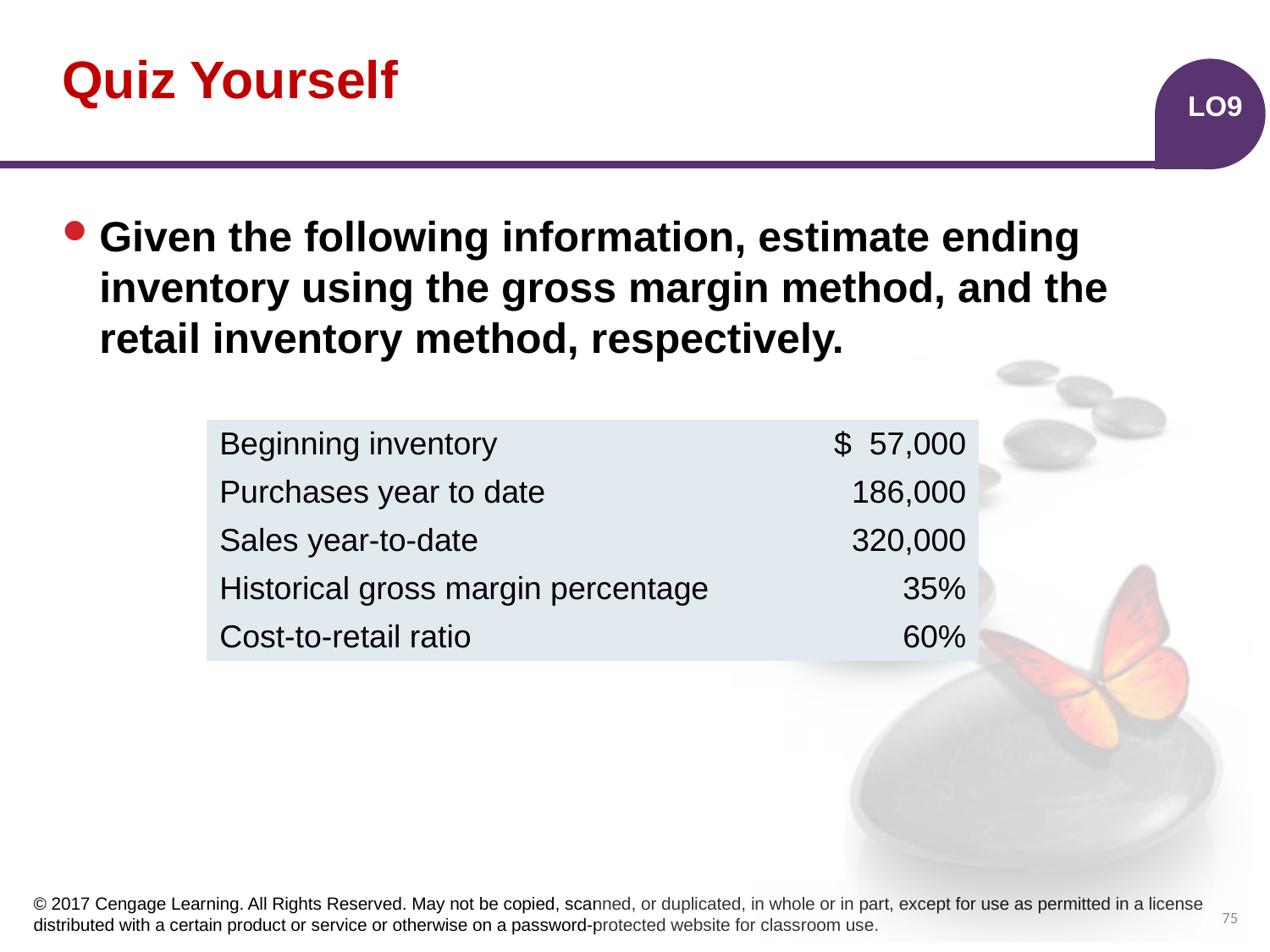

# Quiz Yourself
LO9
Given the following information, estimate ending inventory using the gross margin method, and the retail inventory method, respectively.
| Beginning inventory | $ 57,000 |
| --- | --- |
| Purchases year to date | 186,000 |
| Sales year-to-date | 320,000 |
| Historical gross margin percentage | 35% |
| Cost-to-retail ratio | 60% |

75